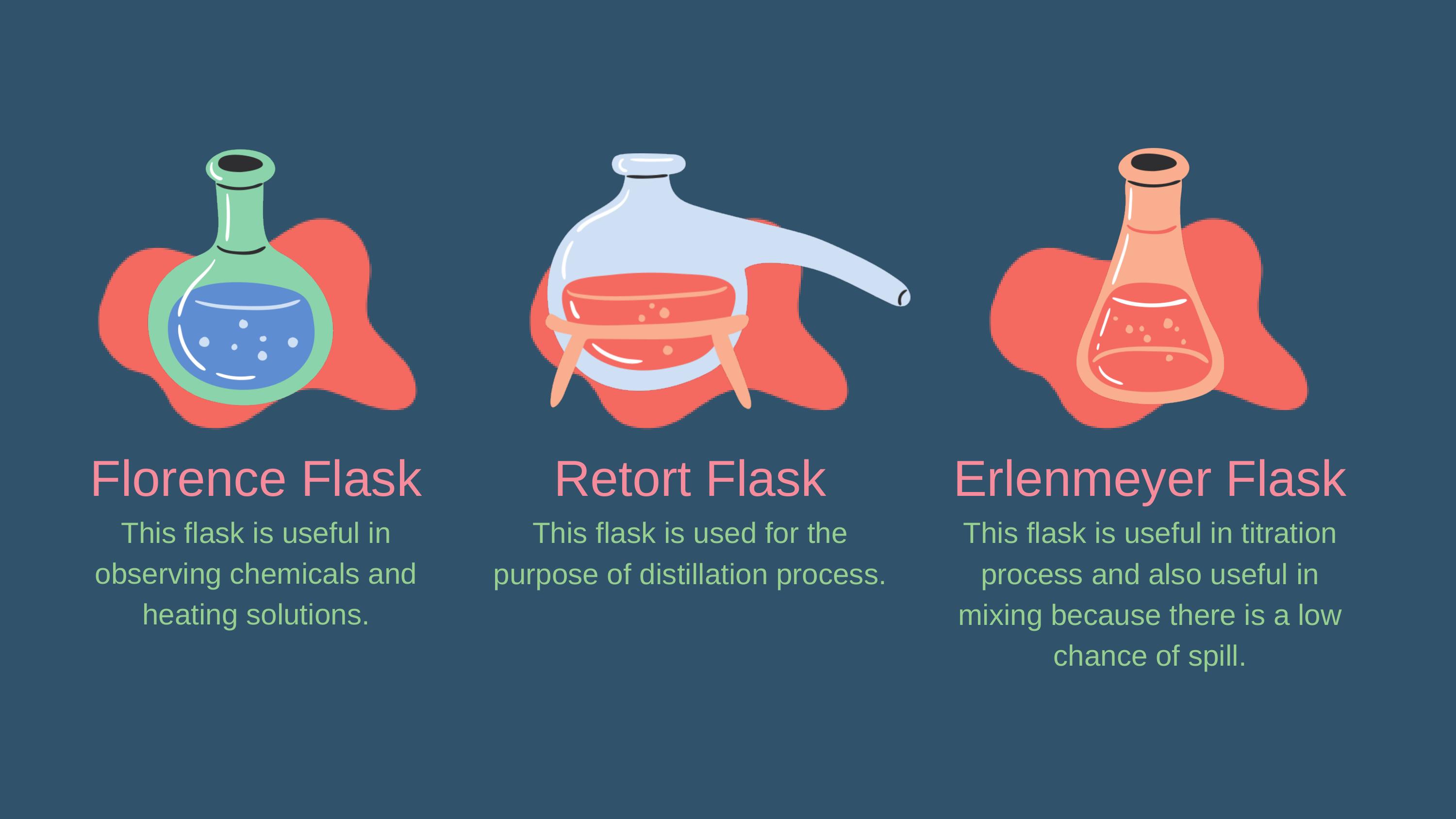

Florence Flask
Retort Flask
Erlenmeyer Flask
This flask is useful in observing chemicals and heating solutions.
This flask is used for the purpose of distillation process.
This flask is useful in titration process and also useful in mixing because there is a low chance of spill.